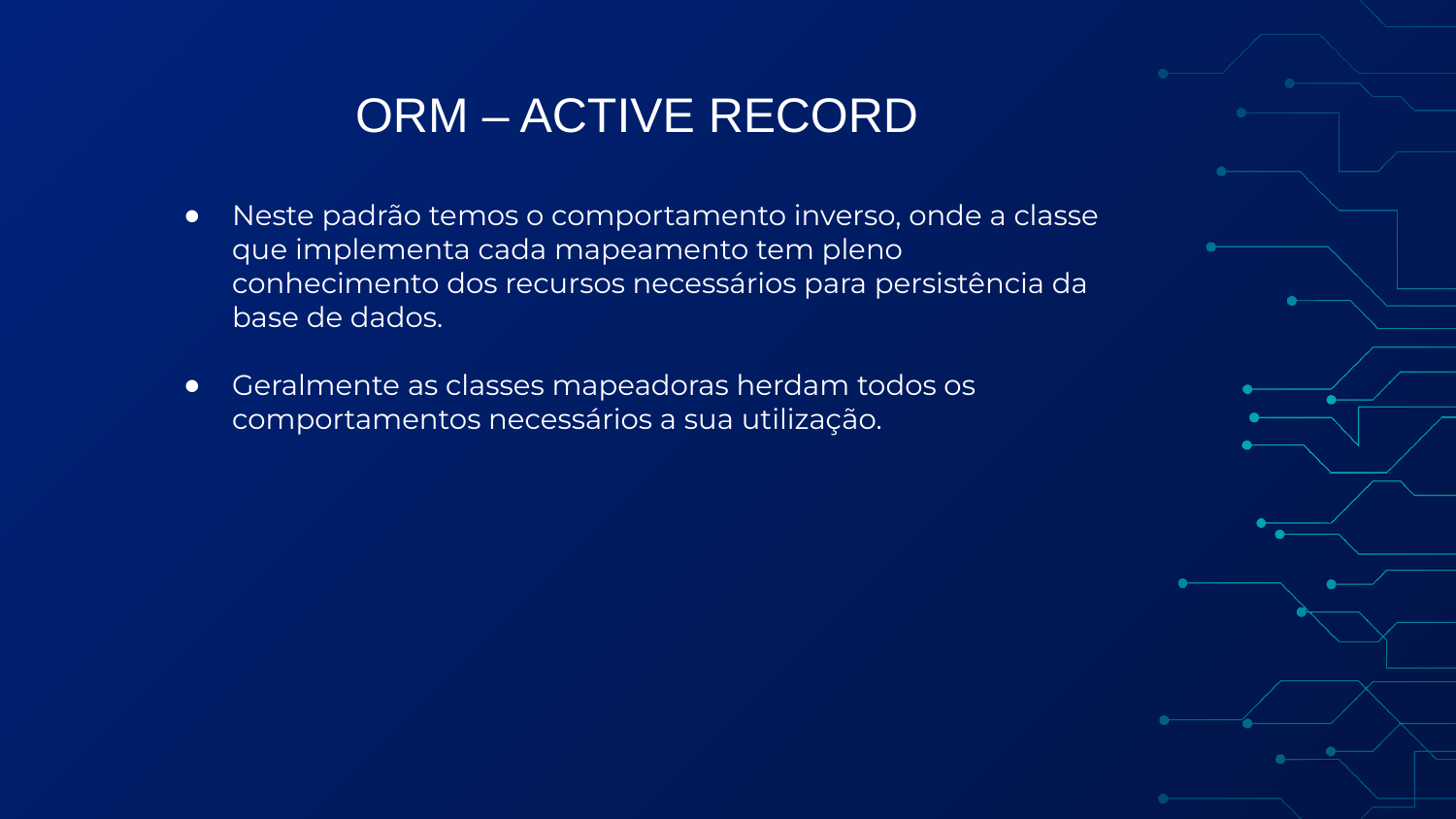

# ORM – ACTIVE RECORD
Neste padrão temos o comportamento inverso, onde a classe que implementa cada mapeamento tem pleno conhecimento dos recursos necessários para persistência da base de dados.

Geralmente as classes mapeadoras herdam todos os comportamentos necessários a sua utilização.